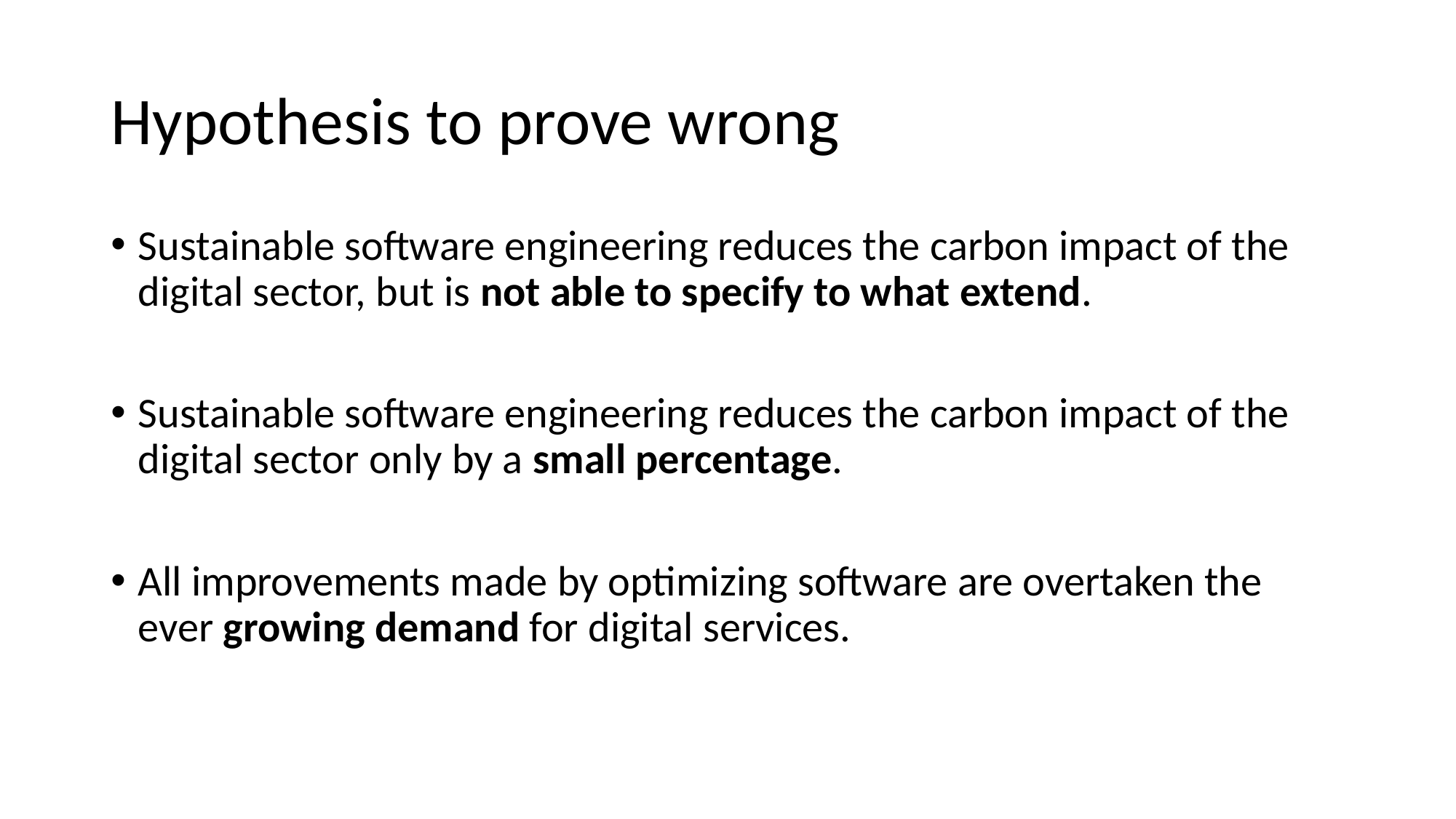

# Hypothesis to prove wrong
Sustainable software engineering reduces the carbon impact of the digital sector, but is not able to specify to what extend.

Sustainable software engineering reduces the carbon impact of the digital sector only by a small percentage.

All improvements made by optimizing software are overtaken the ever growing demand for digital services.